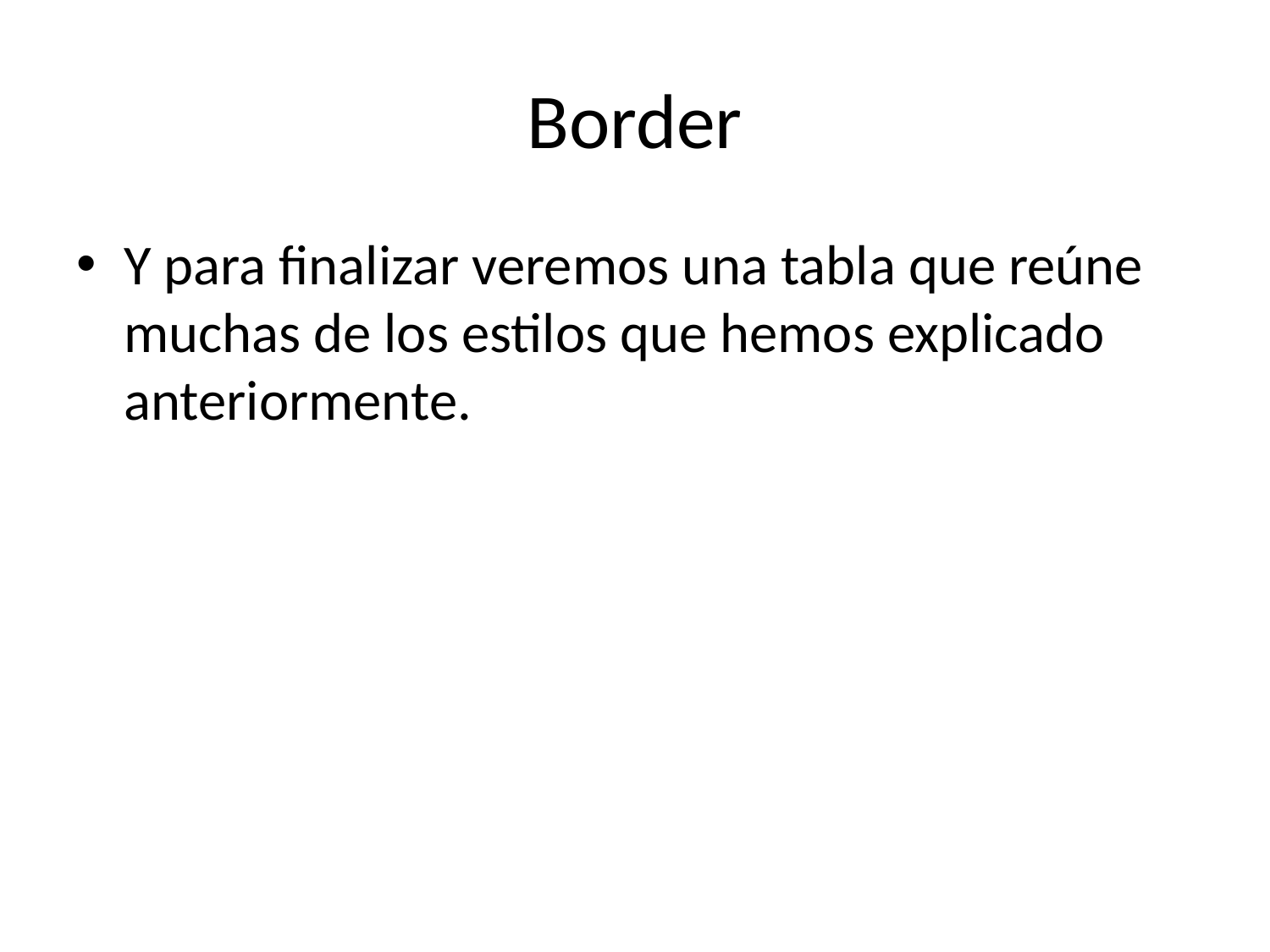

# Border
Y para finalizar veremos una tabla que reúne muchas de los estilos que hemos explicado anteriormente.